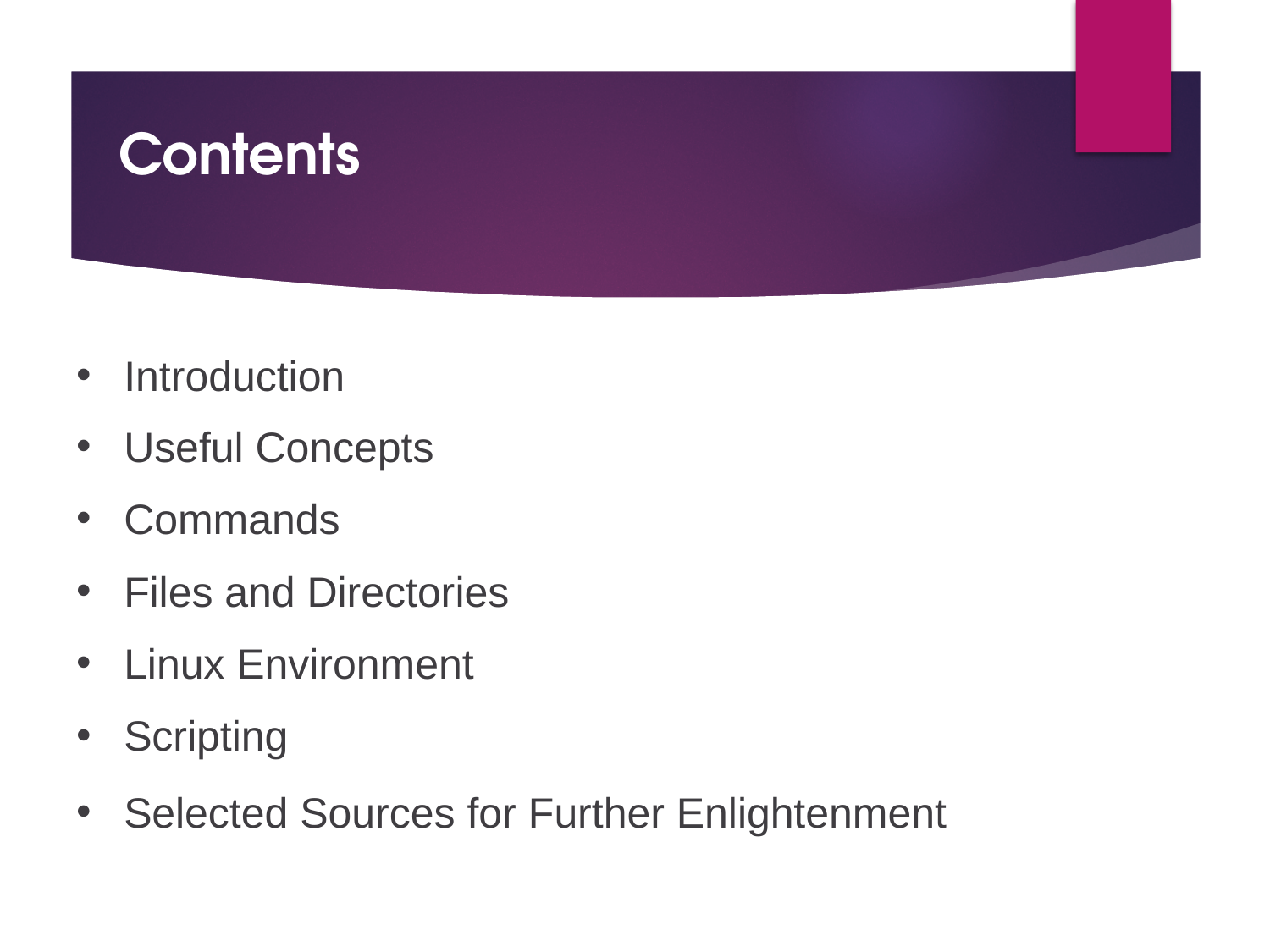

# Contents
Introduction
Useful Concepts
Commands
Files and Directories
Linux Environment
Scripting
Selected Sources for Further Enlightenment